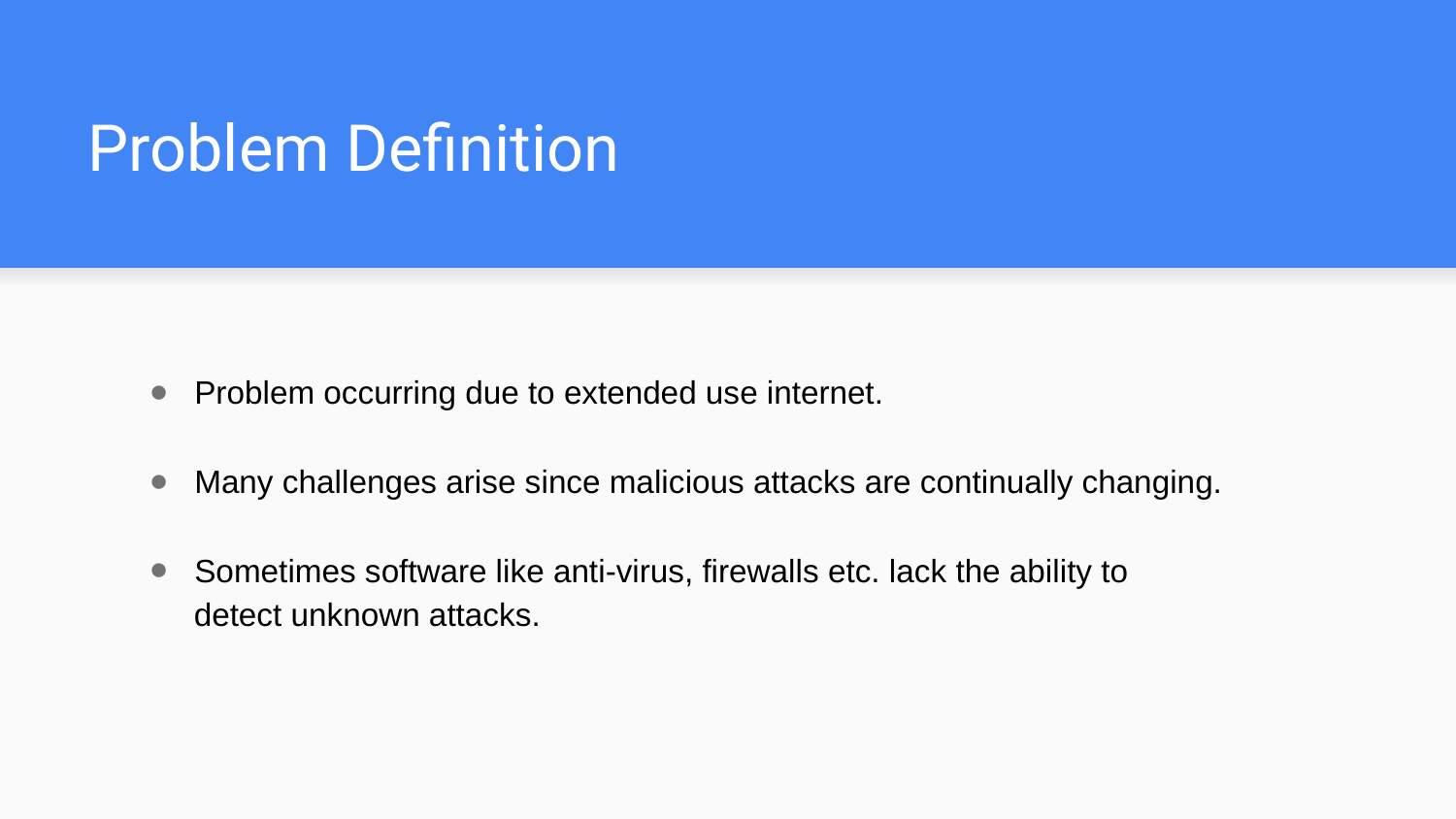

# Problem Definition
Problem occurring due to extended use internet.

Many challenges arise since malicious attacks are continually changing.

Sometimes software like anti-virus, firewalls etc. lack the ability to
     detect unknown attacks.